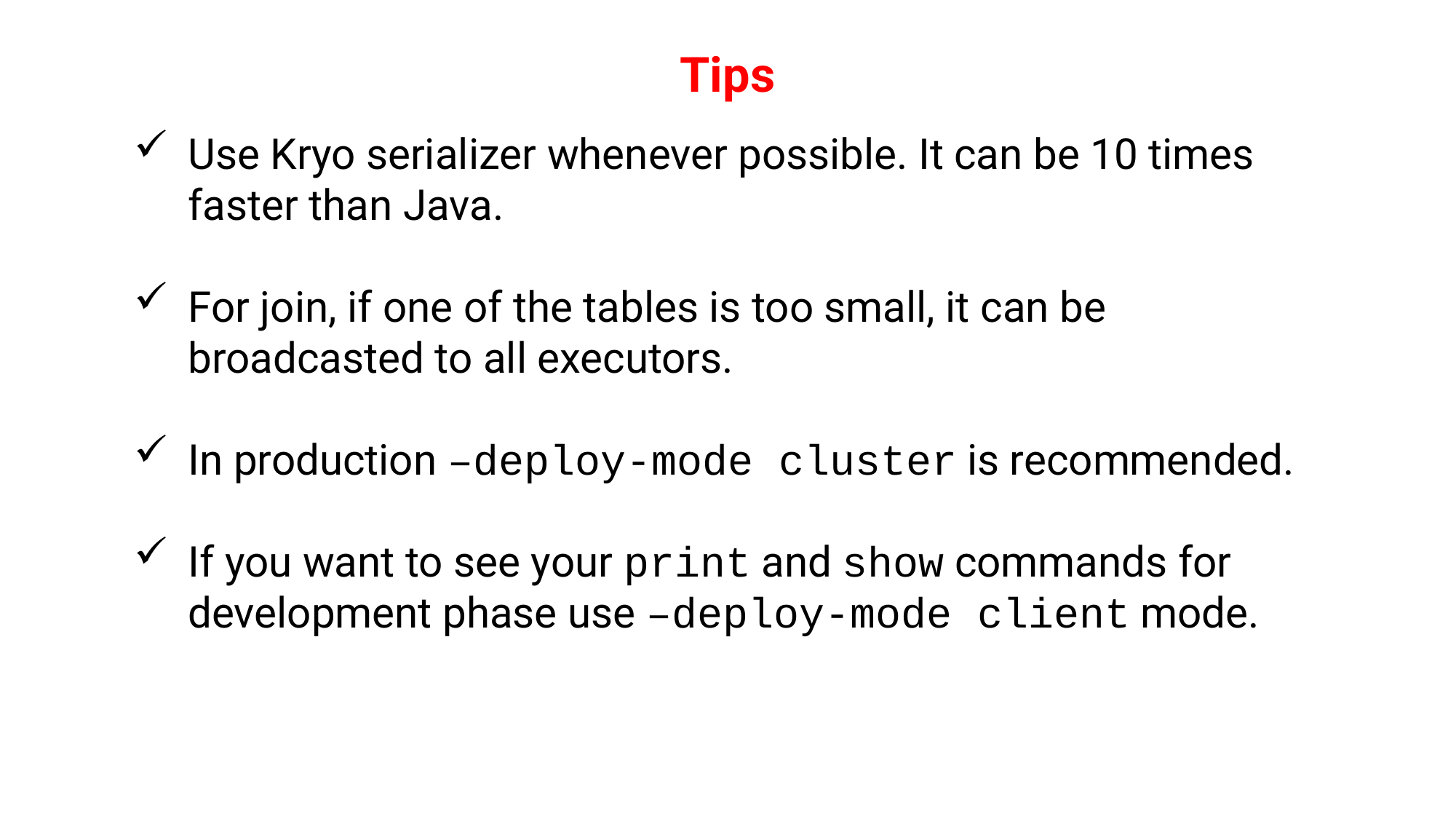

Tips
Use Kryo serializer whenever possible. It can be 10 times faster than Java.

For join, if one of the tables is too small, it can be broadcasted to all executors.

In production –deploy-mode cluster is recommended.

If you want to see your print and show commands for development phase use –deploy-mode client mode.